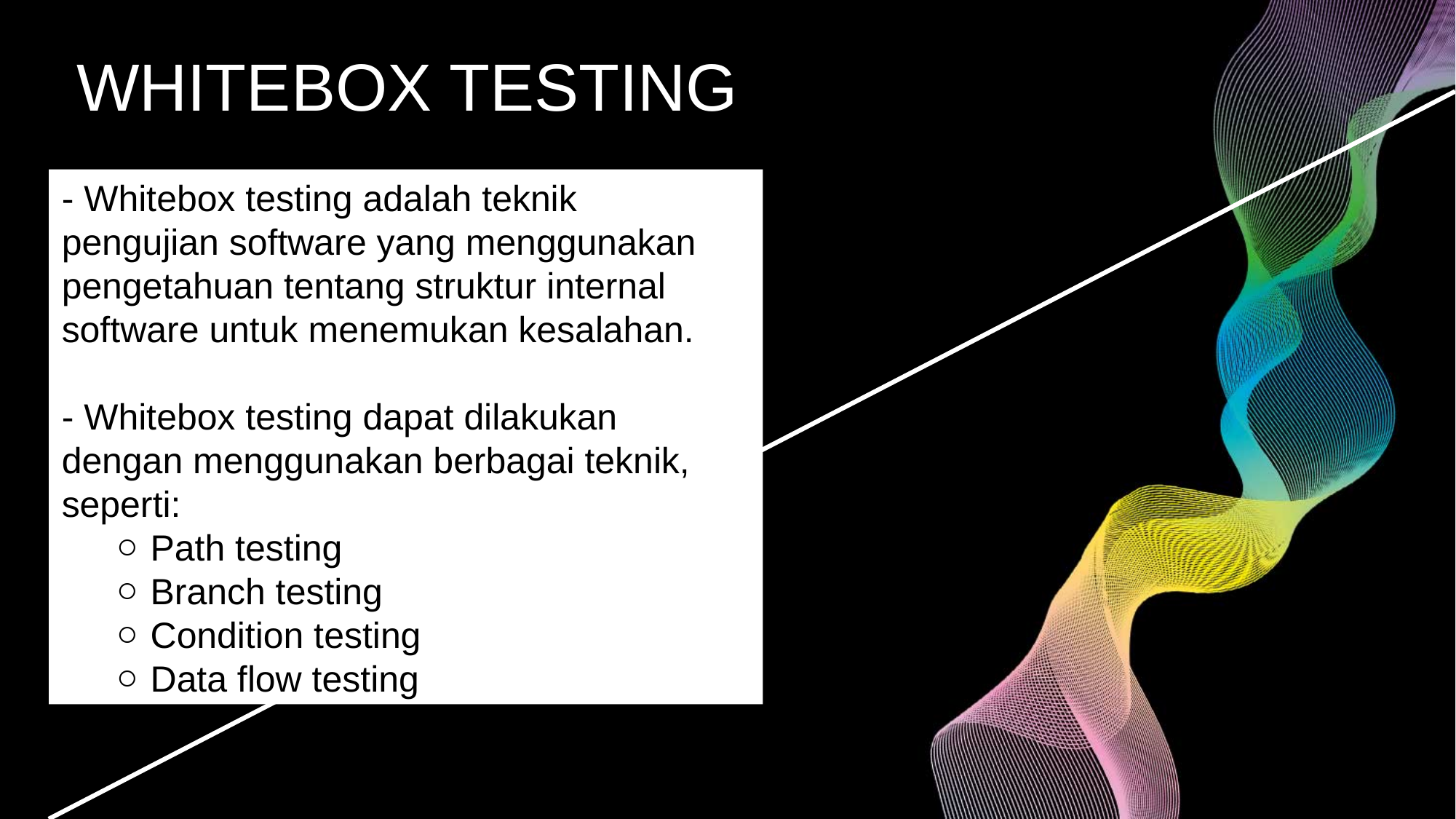

WHITEBOX TESTING
- Whitebox testing adalah teknik pengujian software yang menggunakan pengetahuan tentang struktur internal software untuk menemukan kesalahan.

- Whitebox testing dapat dilakukan dengan menggunakan berbagai teknik, seperti:
Path testing
Branch testing
Condition testing
Data flow testing